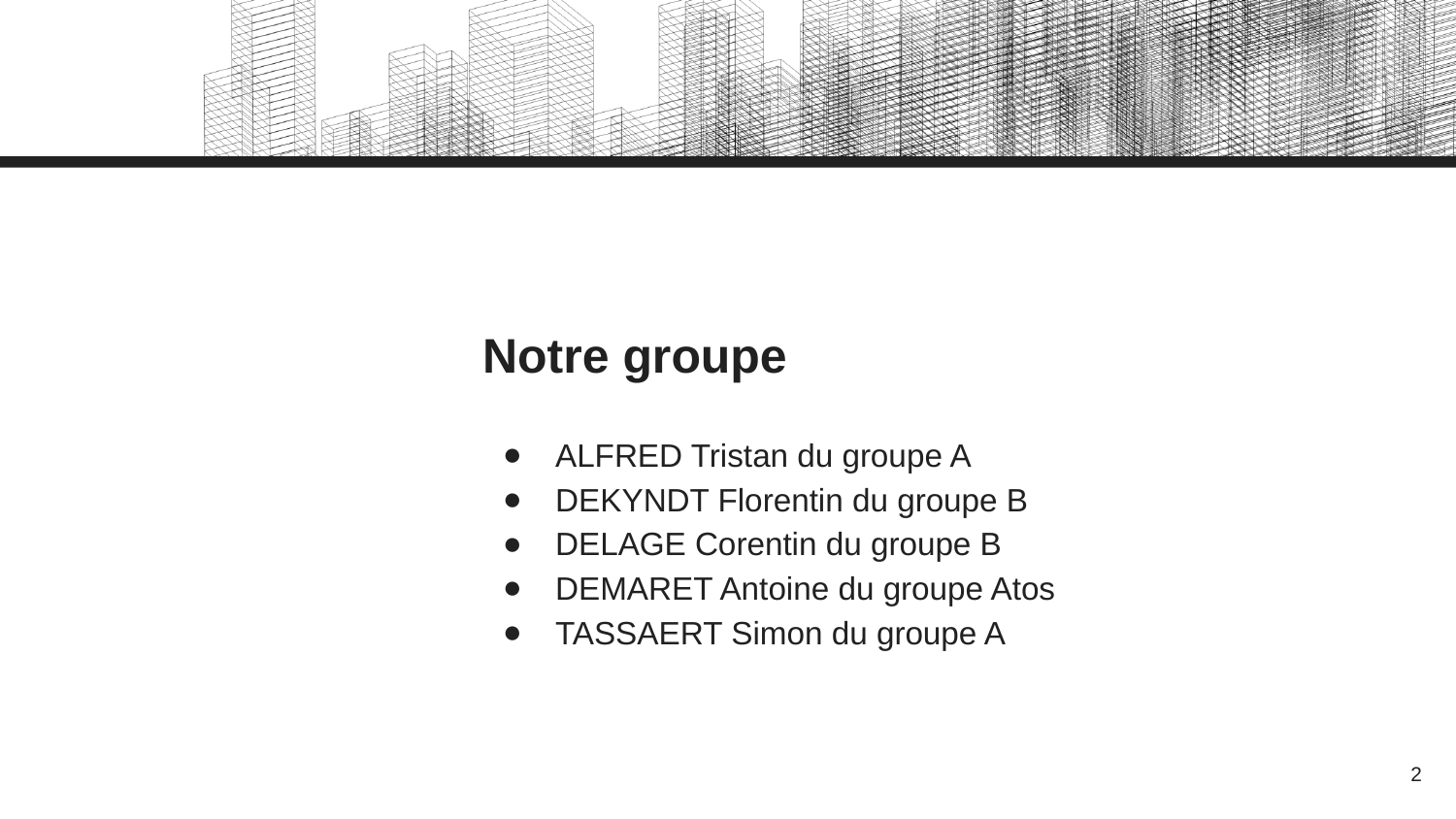

# Notre groupe
ALFRED Tristan du groupe A
DEKYNDT Florentin du groupe B
DELAGE Corentin du groupe B
DEMARET Antoine du groupe Atos
TASSAERT Simon du groupe A
2